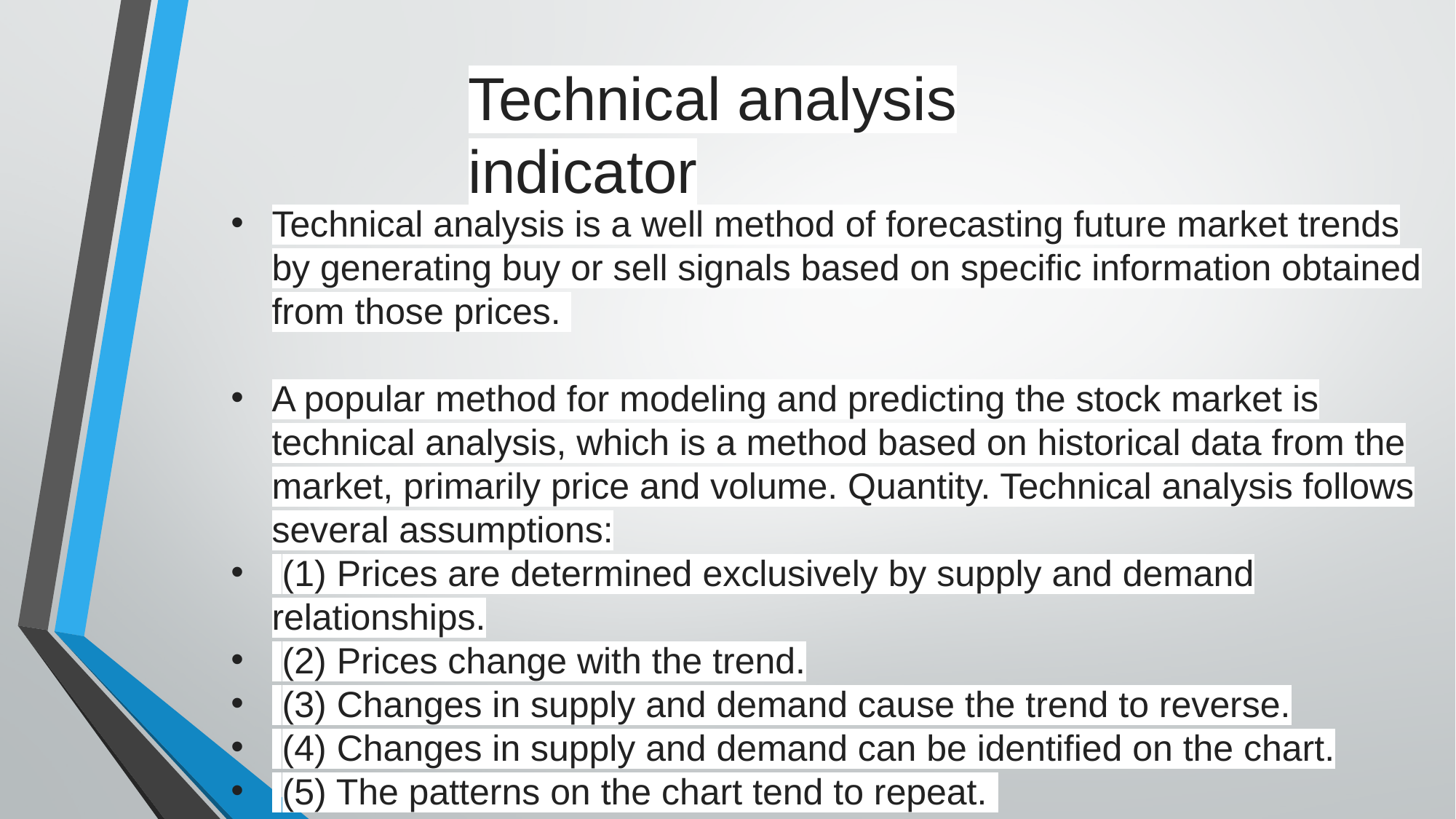

Technical analysis indicator
Technical analysis is a well method of forecasting future market trends by generating buy or sell signals based on specific information obtained from those prices.

A popular method for modeling and predicting the stock market is technical analysis, which is a method based on historical data from the market, primarily price and volume. Quantity. Technical analysis follows several assumptions:
 (1) Prices are determined exclusively by supply and demand relationships.
 (2) Prices change with the trend.
 (3) Changes in supply and demand cause the trend to reverse.
 (4) Changes in supply and demand can be identified on the chart.
 (5) The patterns on the chart tend to repeat.